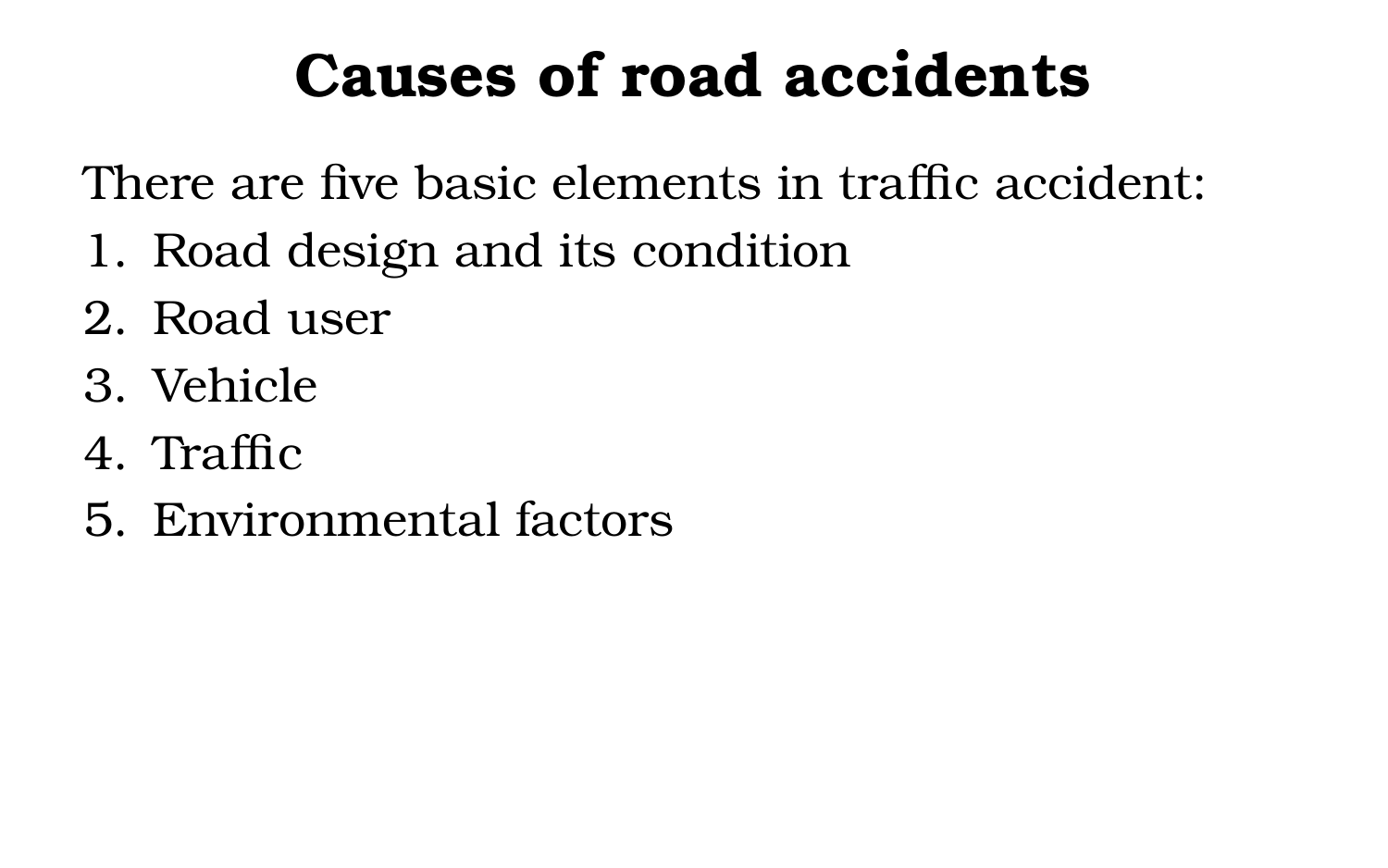

# Causes of road accidents
There are five basic elements in traffic accident:
Road design and its condition
Road user
Vehicle
Traffic
Environmental factors